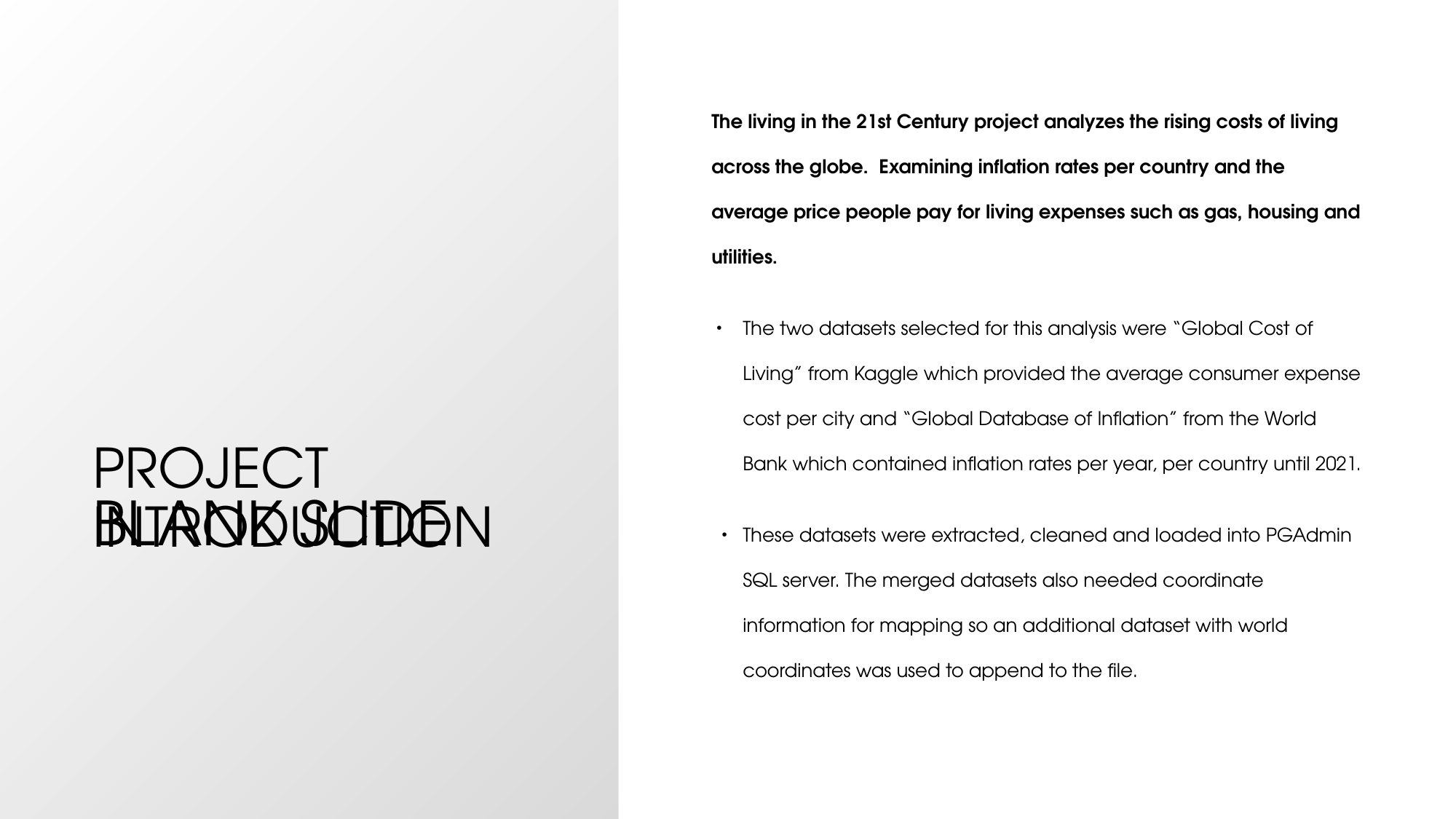

Blank slide
PROJECT Introduction
The living in the 21st Century project analyzes the rising costs of living across the globe.  Examining inflation rates per country and the average price people pay for living expenses such as gas, housing and utilities.
The two datasets selected for this analysis were “Global Cost of Living” from Kaggle which provided the average consumer expense cost per city and “Global Database of Inflation” from the World Bank which contained inflation rates per year, per country until 2021.
These datasets were extracted, cleaned and loaded into PGAdmin SQL server. The merged datasets also needed coordinate information for mapping so an additional dataset with world coordinates was used to append to the file.